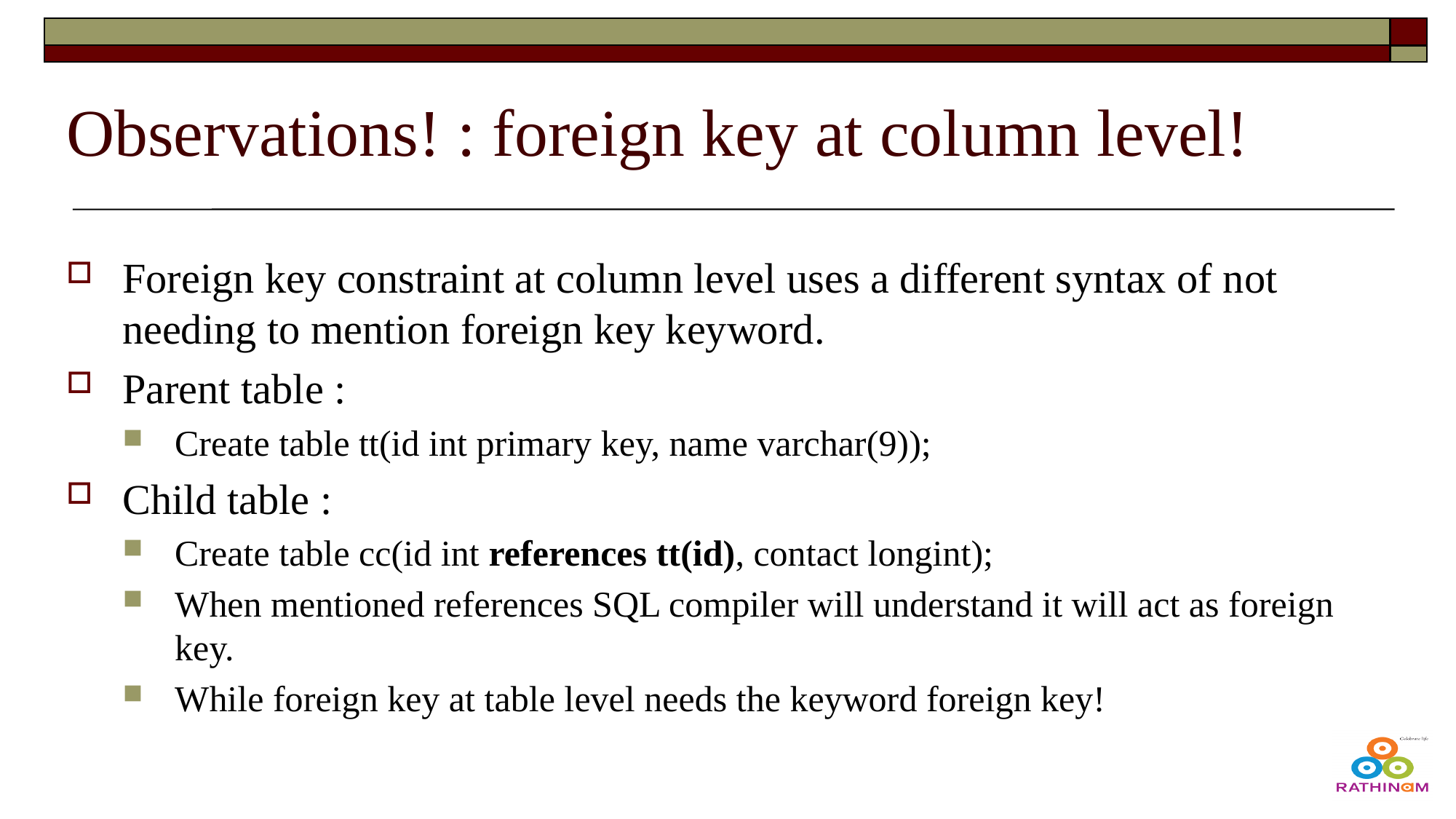

# Observations! : foreign key at column level!
Foreign key constraint at column level uses a different syntax of not needing to mention foreign key keyword.
Parent table :
Create table tt(id int primary key, name varchar(9));
Child table :
Create table cc(id int references tt(id), contact longint);
When mentioned references SQL compiler will understand it will act as foreign key.
While foreign key at table level needs the keyword foreign key!